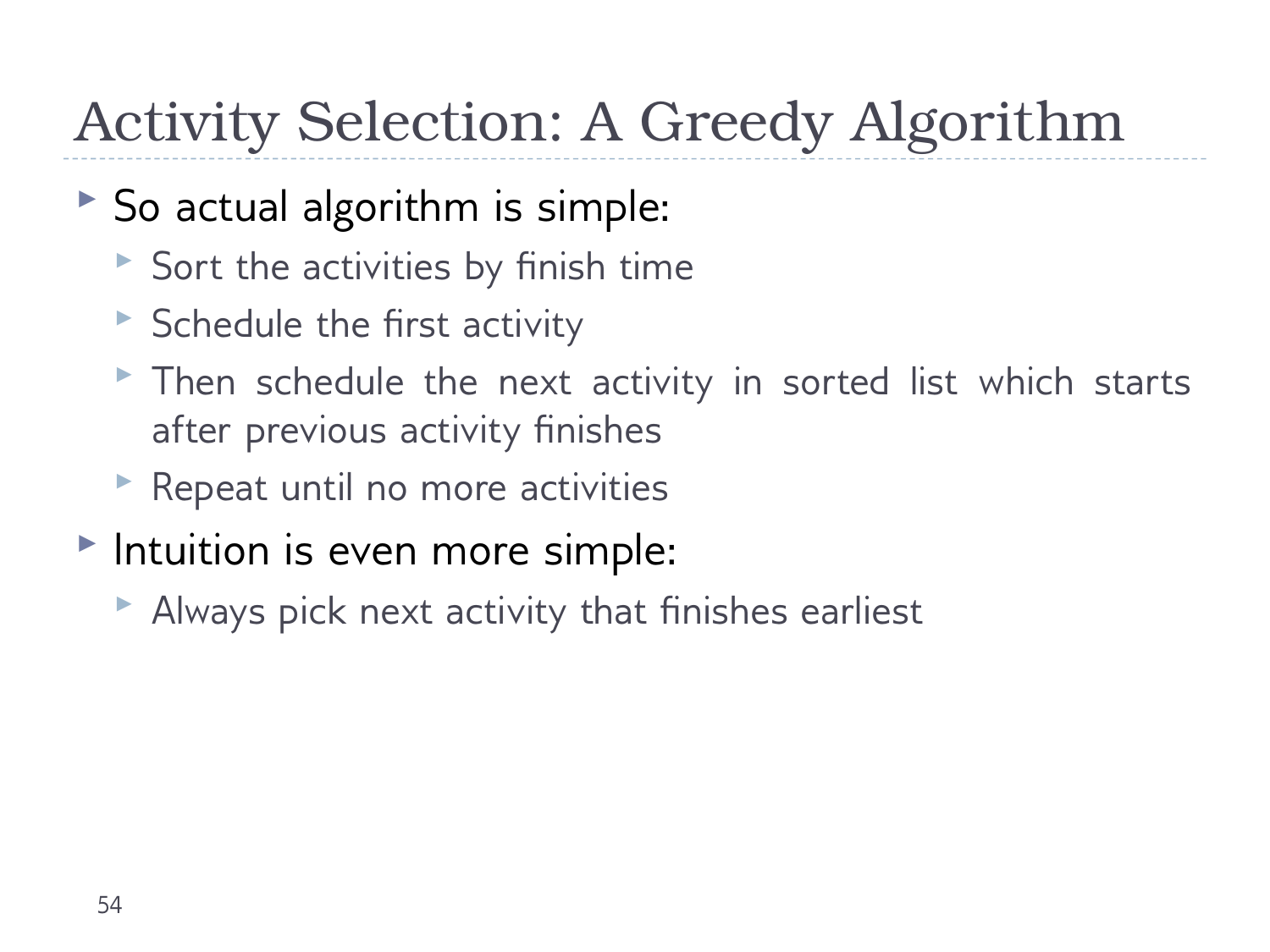

# Activity Selection: A Greedy Algorithm
So actual algorithm is simple:
Sort the activities by finish time
Schedule the first activity
Then schedule the next activity in sorted list which starts after previous activity finishes
Repeat until no more activities
Intuition is even more simple:
Always pick next activity that finishes earliest
54